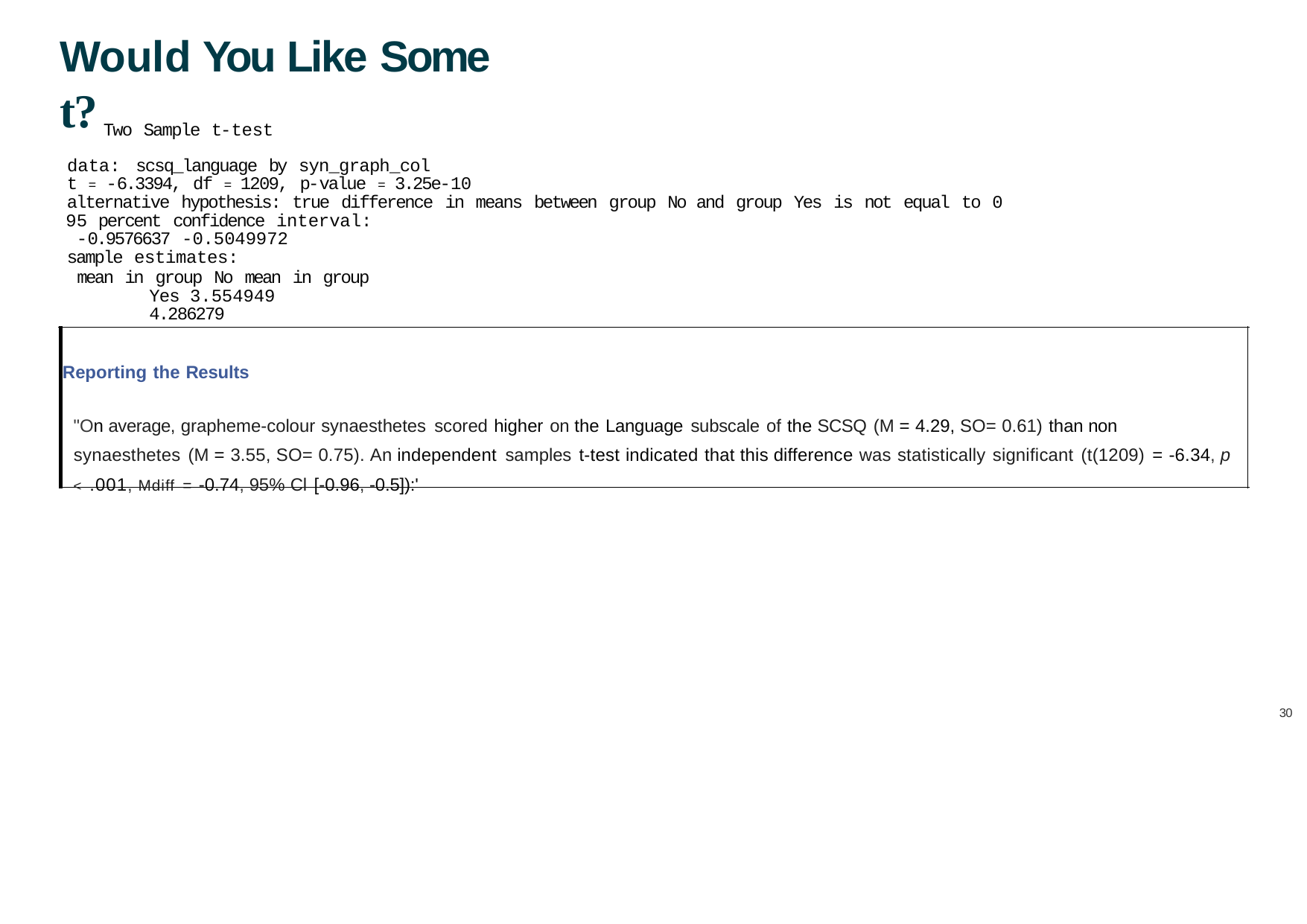

# Would You Like Some t?
Two Sample t-test
data:	scsq_language by syn_graph_col
t = -6.3394, df = 1209, p-value = 3.25e-10
alternative hypothesis: true difference in means between group No and group Yes is not equal to 0
95 percent confidence interval:
-0.9576637 -0.5049972
sample estimates:
mean in group No mean in group Yes 3.554949	4.286279

Reporting the Results

"On average, grapheme-colour synaesthetes scored higher on the Language subscale of the SCSQ (M = 4.29, SO= 0.61) than non­ synaesthetes (M = 3.55, SO= 0.75). An independent samples t-test indicated that this difference was statistically significant (t(1209) = -6.34, p
< .001, Mdiff = -0.74, 95% Cl [-0.96, -0.5]):'

30